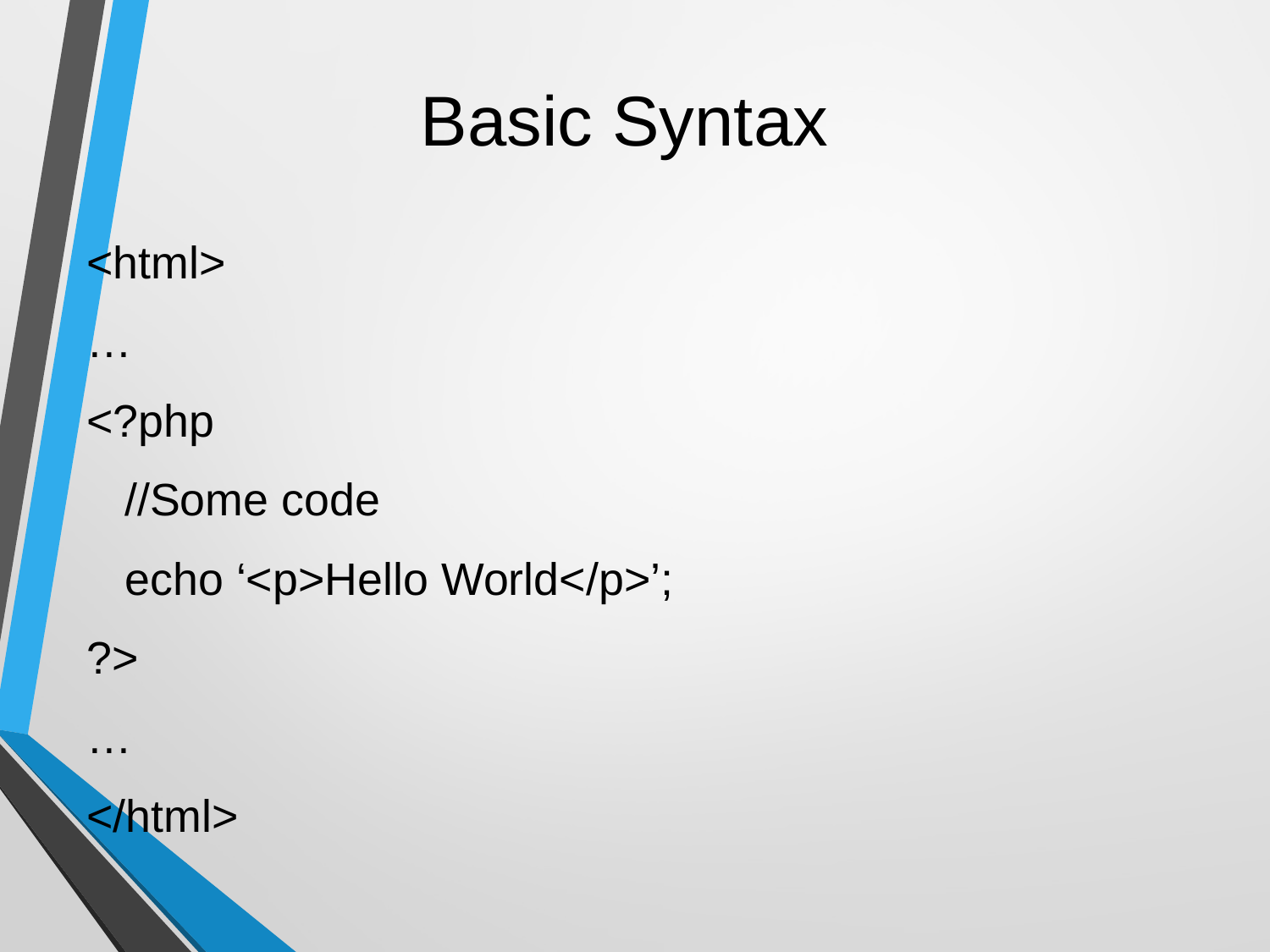

# Basic Syntax
<html>
…
<?php
	//Some code
	echo ‘<p>Hello World</p>’;
?>
…
</html>